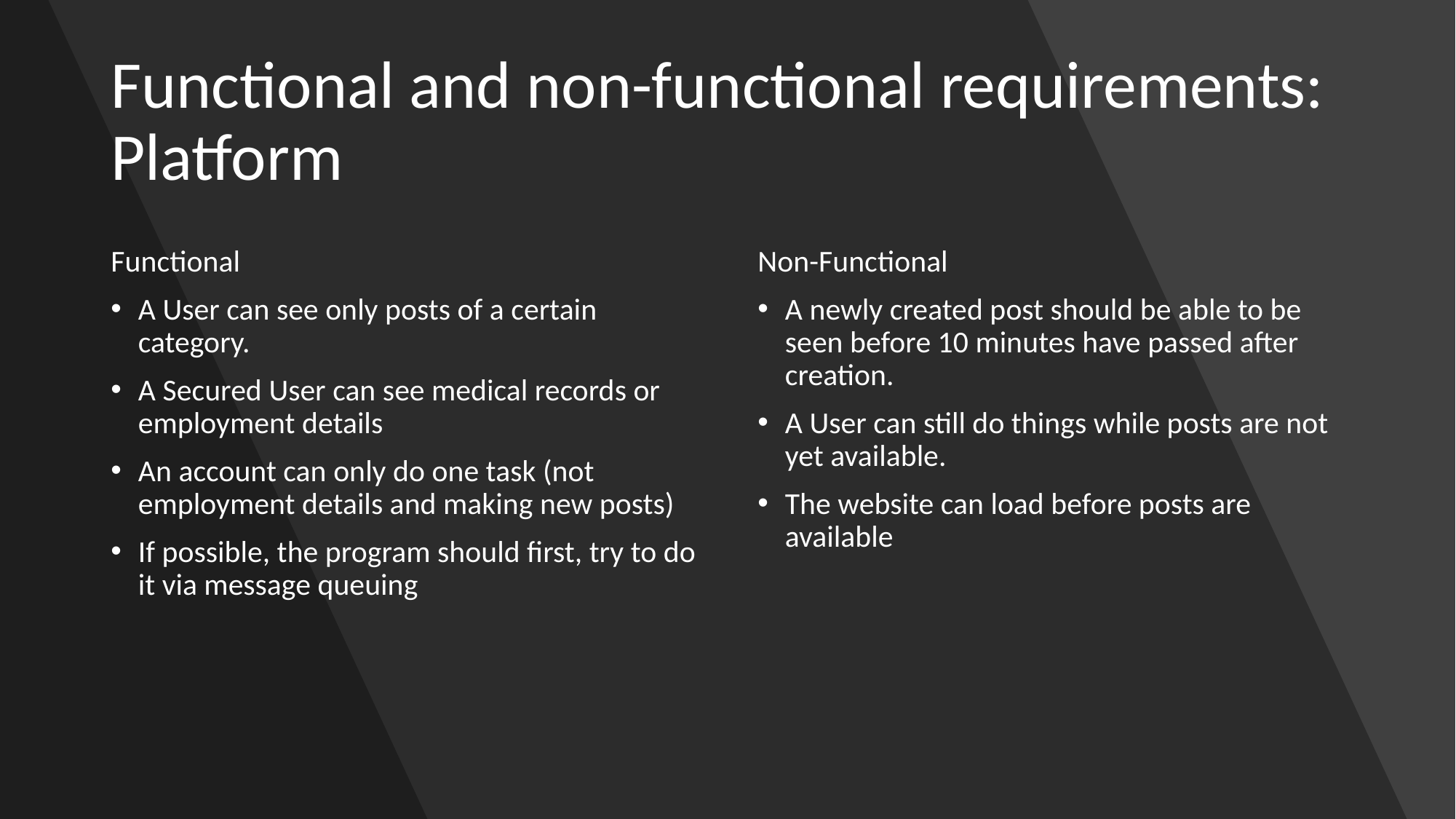

# Functional and non-functional requirements: Platform
Functional
A User can see only posts of a certain category.
A Secured User can see medical records or employment details
An account can only do one task (not employment details and making new posts)
If possible, the program should first, try to do it via message queuing
Non-Functional
A newly created post should be able to be seen before 10 minutes have passed after creation.
A User can still do things while posts are not yet available.
The website can load before posts are available